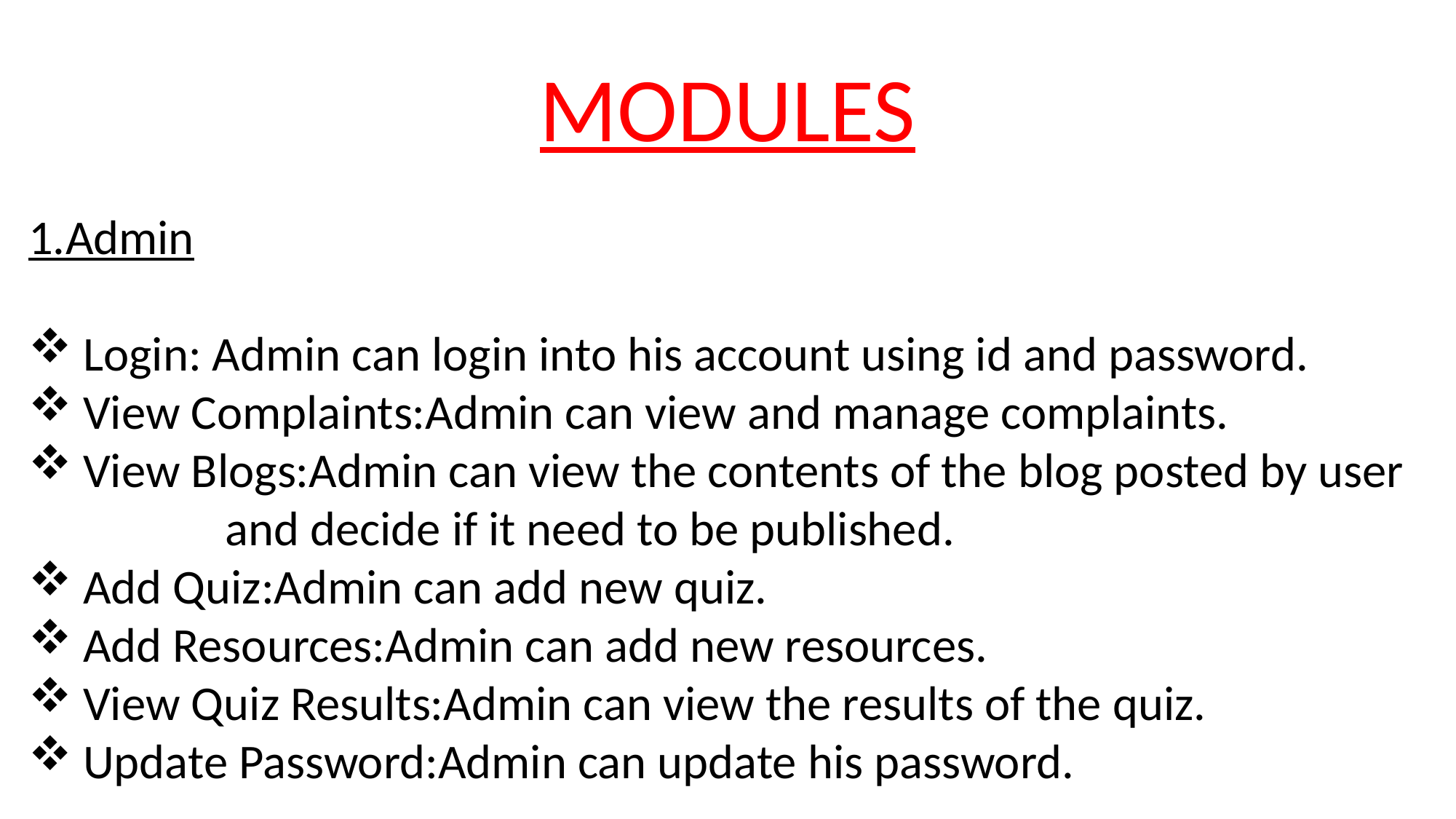

# MODULES
1.Admin

Login: Admin can login into his account using id and password.
View Complaints:Admin can view and manage complaints.
View Blogs:Admin can view the contents of the blog posted by user                 and decide if it need to be published.
Add Quiz:Admin can add new quiz.
Add Resources:Admin can add new resources.
View Quiz Results:Admin can view the results of the quiz.
Update Password:Admin can update his password.